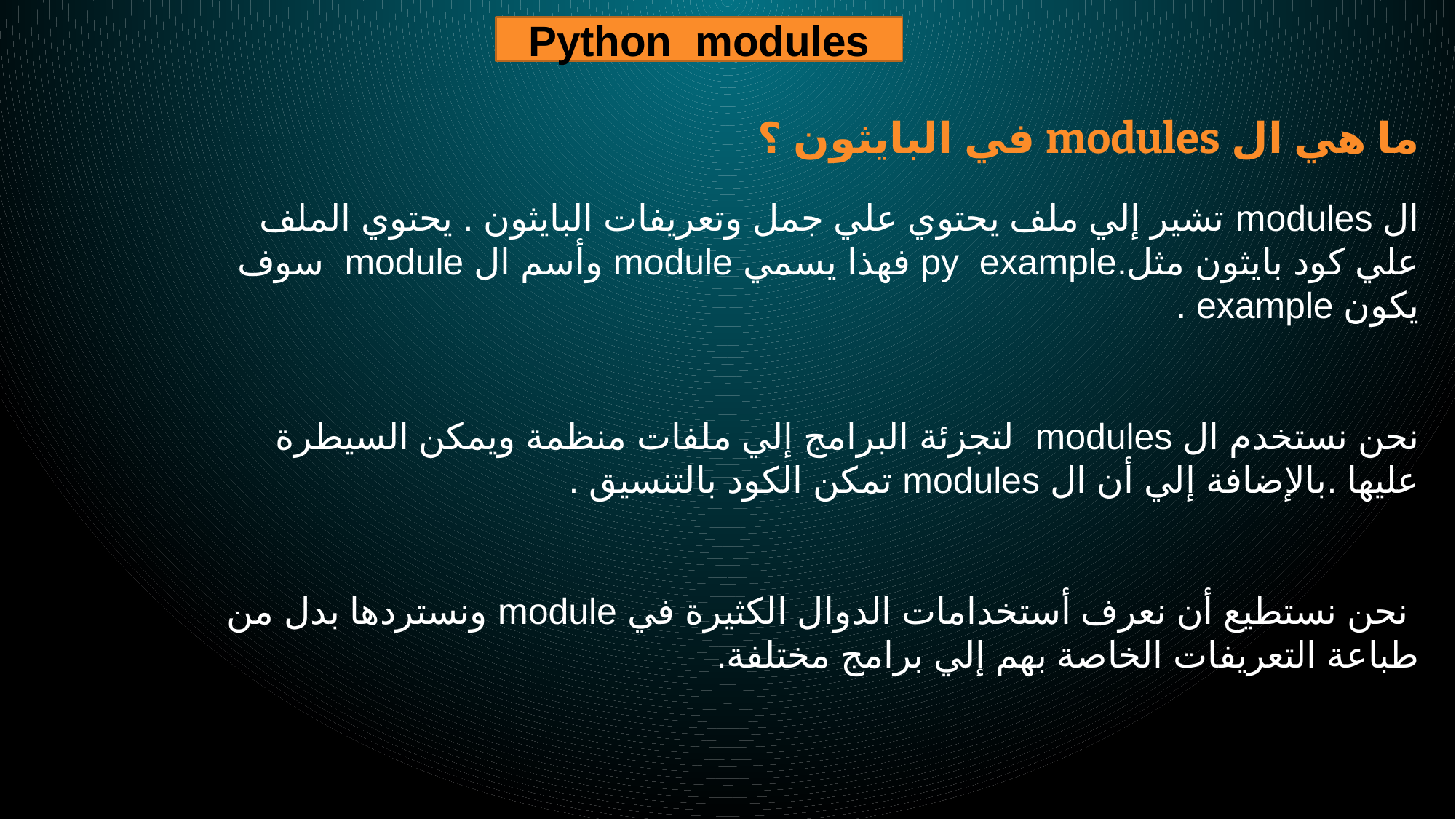

Python  modules
ما هي ال modules في البايثون ؟

ال modules تشير إلي ملف يحتوي علي جمل وتعريفات البايثون . يحتوي الملف علي كود بايثون مثل.py  example فهذا يسمي module وأسم ال module  سوف يكون example .

نحن نستخدم ال modules  لتجزئة البرامج إلي ملفات منظمة ويمكن السيطرة عليها .بالإضافة إلي أن ال modules تمكن الكود بالتنسيق .

 نحن نستطيع أن نعرف أستخدامات الدوال الكثيرة في module ونستردها بدل من طباعة التعريفات الخاصة بهم إلي برامج مختلفة.
#